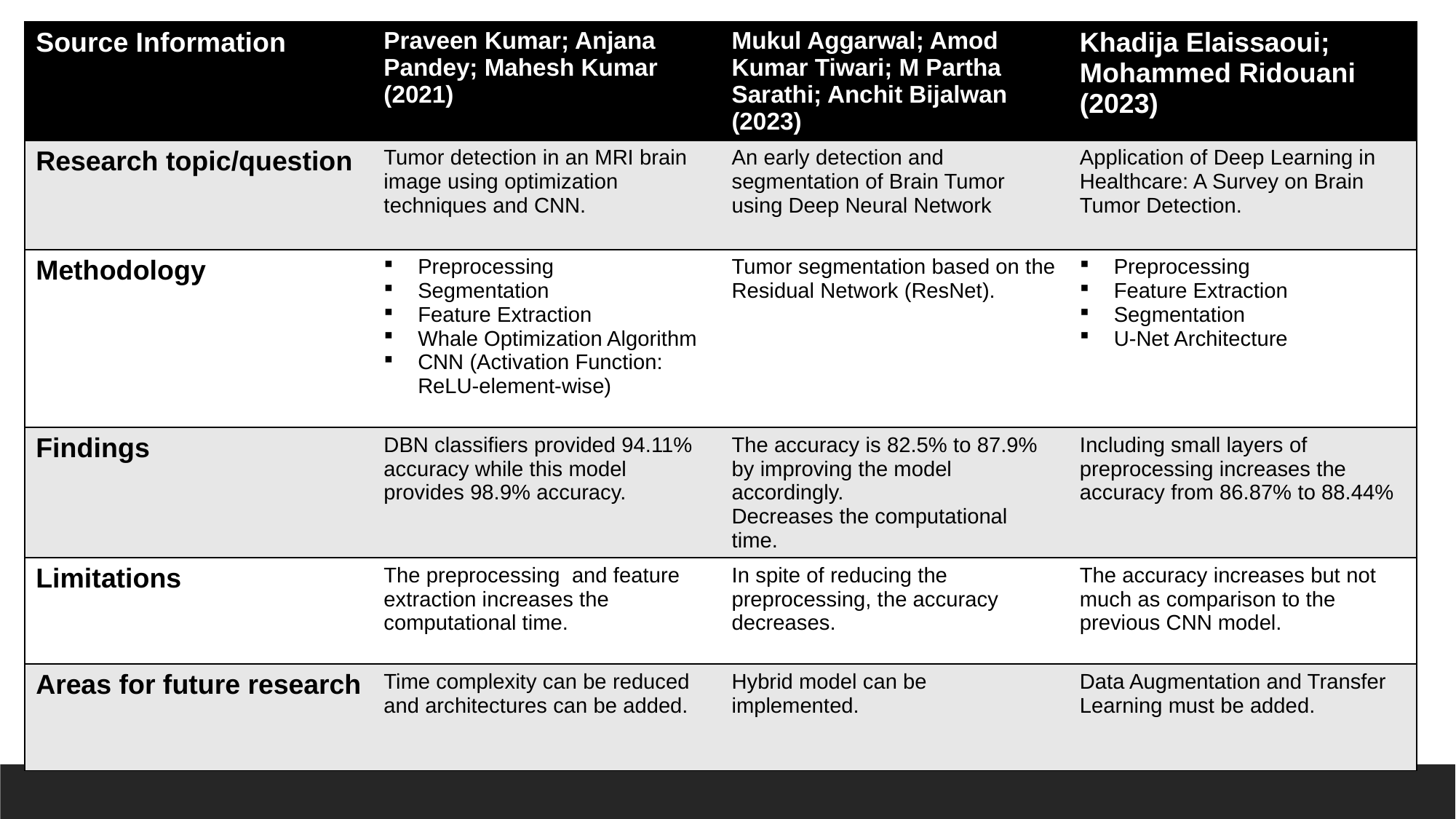

| Source Information | Praveen Kumar; Anjana Pandey; Mahesh Kumar (2021) | Mukul Aggarwal; Amod Kumar Tiwari; M Partha Sarathi; Anchit Bijalwan (2023) | Khadija Elaissaoui; Mohammed Ridouani (2023) |
| --- | --- | --- | --- |
| Research topic/question | Tumor detection in an MRI brain image using optimization techniques and CNN. | An early detection and segmentation of Brain Tumor using Deep Neural Network | Application of Deep Learning in Healthcare: A Survey on Brain Tumor Detection. |
| Methodology | Preprocessing Segmentation Feature Extraction Whale Optimization Algorithm CNN (Activation Function: ReLU-element-wise) | Tumor segmentation based on the Residual Network (ResNet). | Preprocessing Feature Extraction Segmentation U-Net Architecture |
| Findings | DBN classifiers provided 94.11% accuracy while this model provides 98.9% accuracy. | The accuracy is 82.5% to 87.9% by improving the model accordingly. Decreases the computational time. | Including small layers of preprocessing increases the accuracy from 86.87% to 88.44% |
| Limitations | The preprocessing and feature extraction increases the computational time. | In spite of reducing the preprocessing, the accuracy decreases. | The accuracy increases but not much as comparison to the previous CNN model. |
| Areas for future research | Time complexity can be reduced and architectures can be added. | Hybrid model can be implemented. | Data Augmentation and Transfer Learning must be added. |